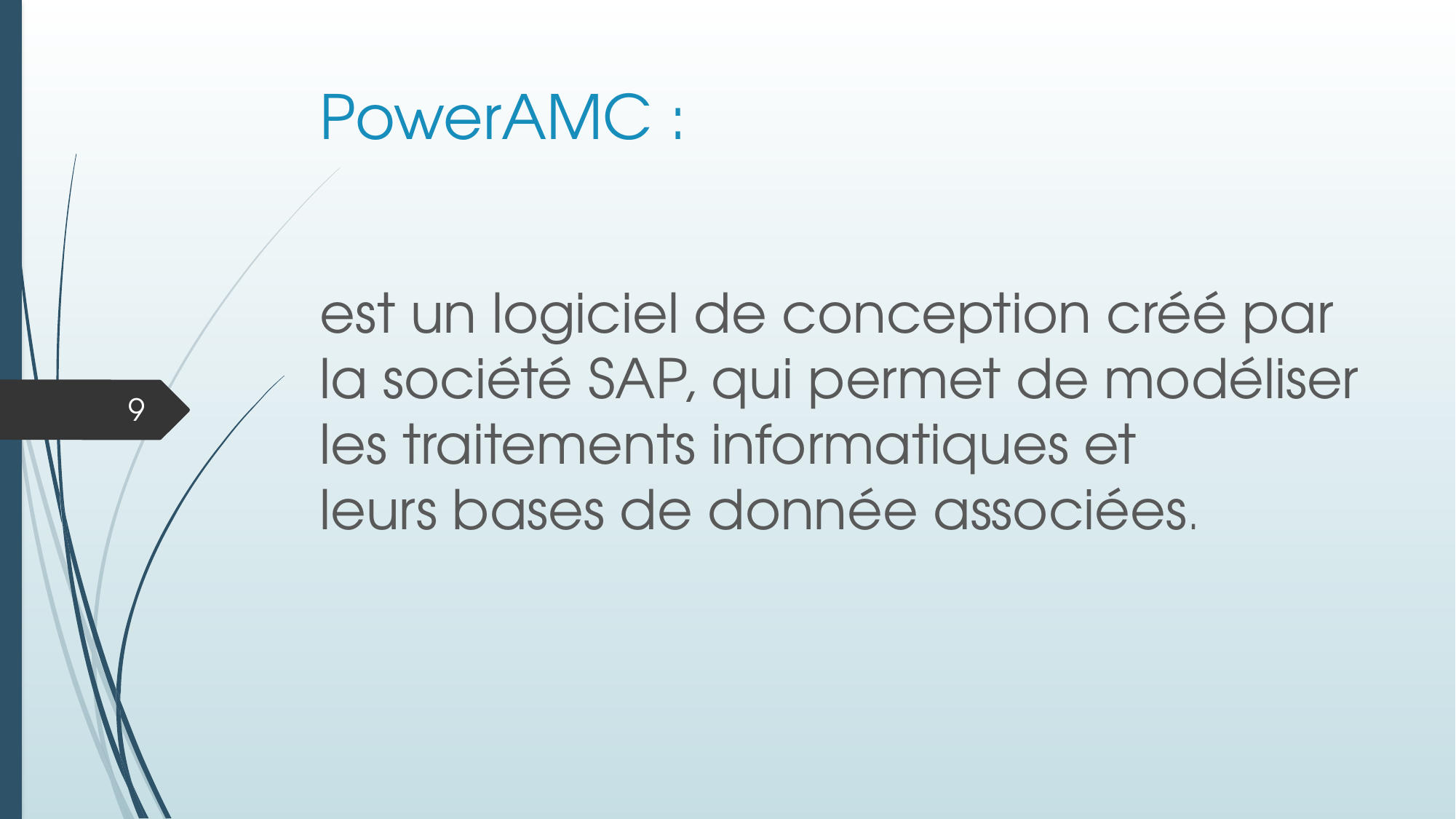

# PowerAMC :
est un logiciel de conception créé par la société SAP, qui permet de modéliser les traitements informatiques et leurs bases de donnée associées.

9